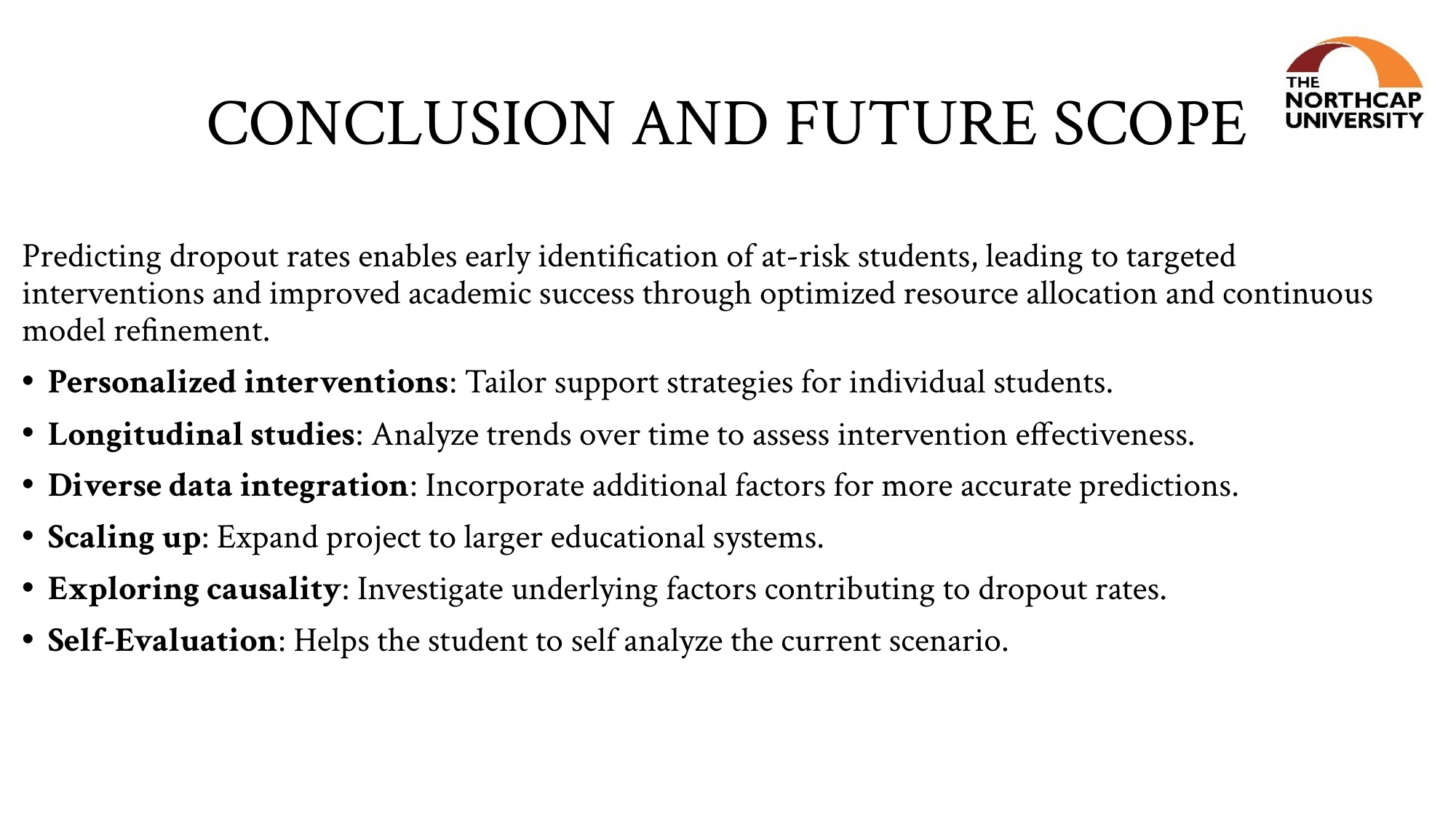

# CONCLUSION AND FUTURE SCOPE
Predicting dropout rates enables early identification of at-risk students, leading to targeted interventions and improved academic success through optimized resource allocation and continuous model refinement.
Personalized interventions: Tailor support strategies for individual students.
Longitudinal studies: Analyze trends over time to assess intervention effectiveness.
Diverse data integration: Incorporate additional factors for more accurate predictions.
Scaling up: Expand project to larger educational systems.
Exploring causality: Investigate underlying factors contributing to dropout rates.
Self-Evaluation: Helps the student to self analyze the current scenario.